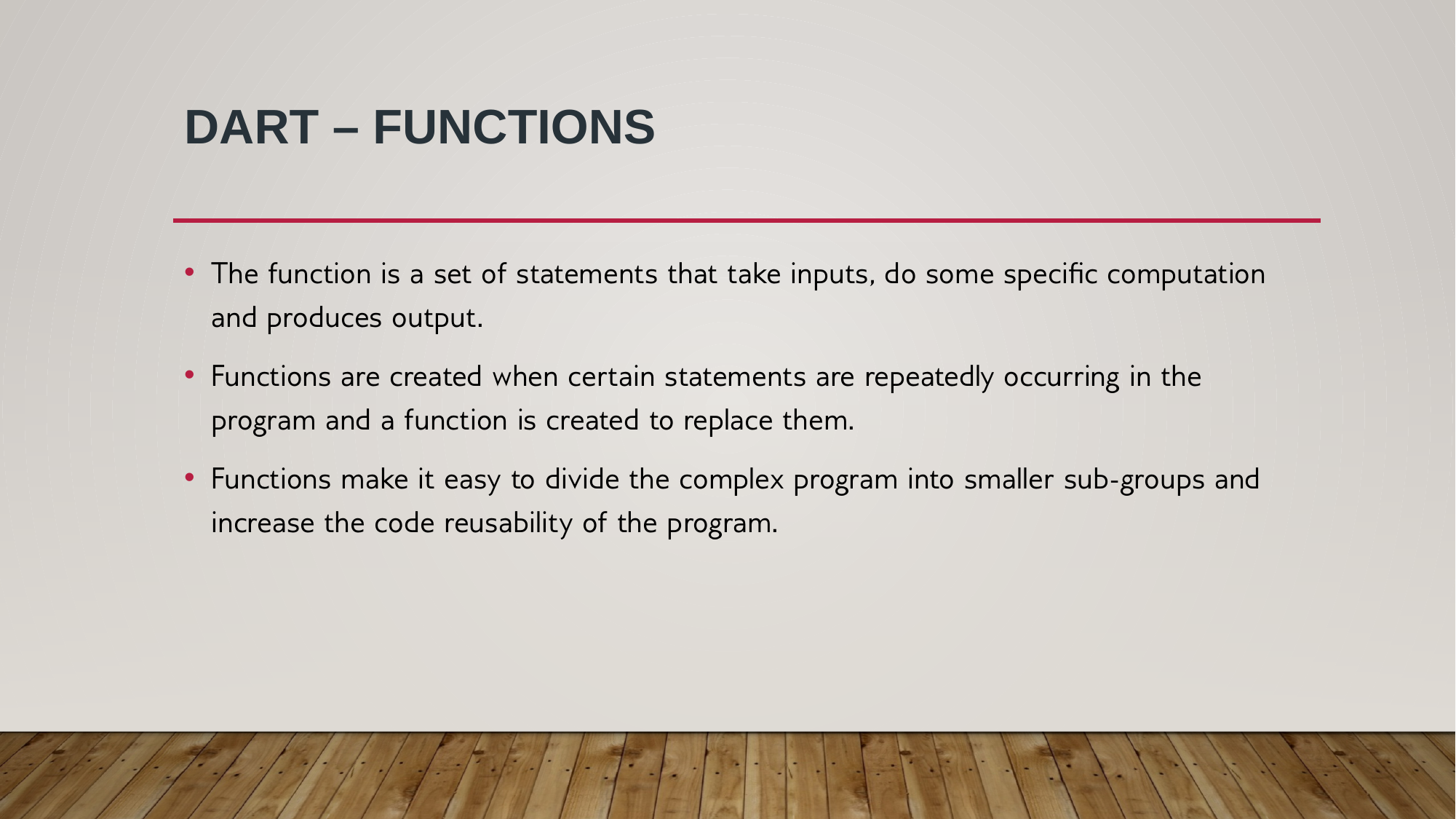

# Dart – Functions
The function is a set of statements that take inputs, do some specific computation and produces output.
Functions are created when certain statements are repeatedly occurring in the program and a function is created to replace them.
Functions make it easy to divide the complex program into smaller sub-groups and increase the code reusability of the program.